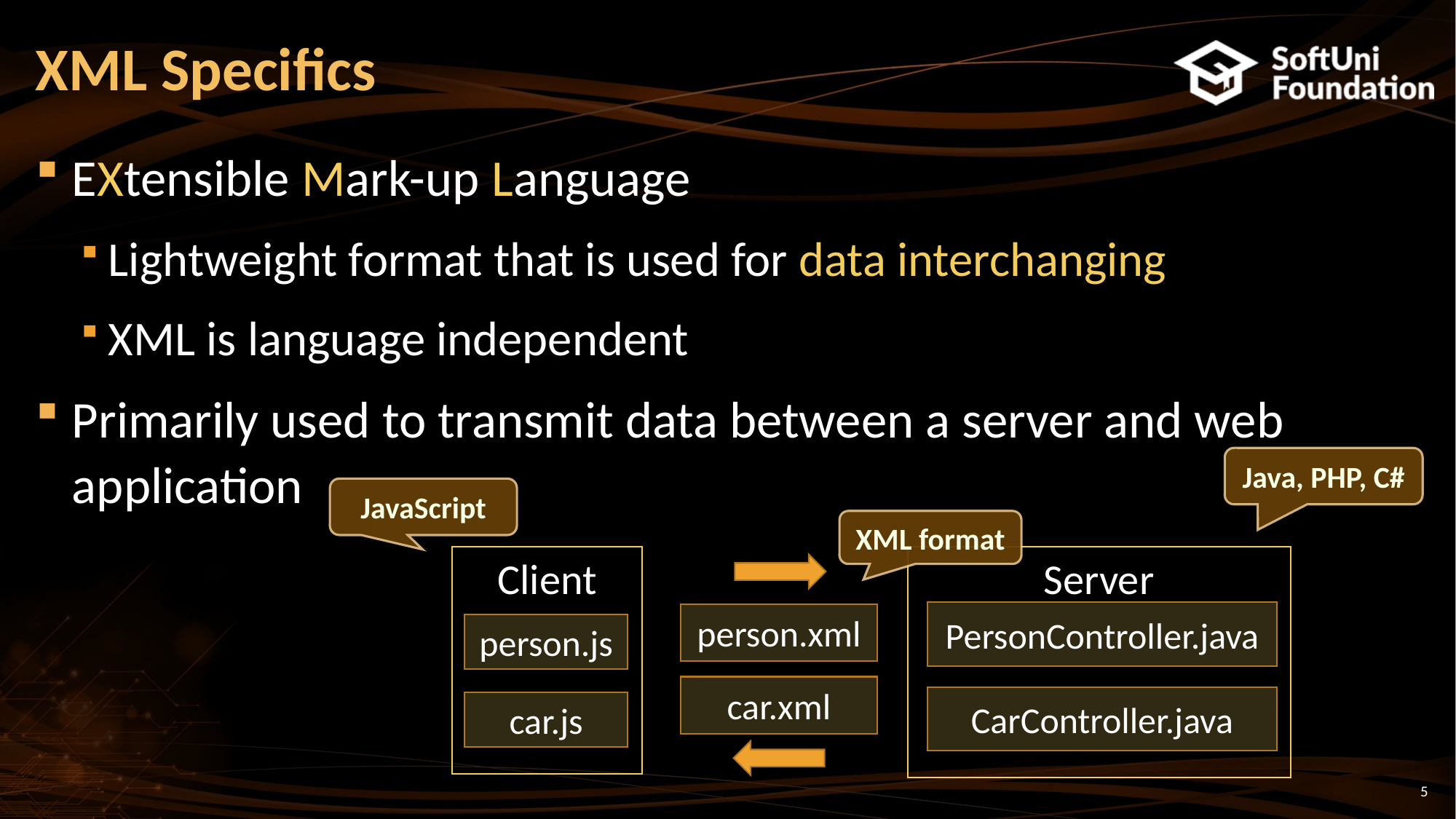

# XML Specifics
EXtensible Mark-up Language
Lightweight format that is used for data interchanging
XML is language independent
Primarily used to transmit data between a server and web application
Java, PHP, C#
JavaScript
XML format
Client
person.js
car.js
Server
PersonController.java
CarController.java

person.xml
car.xml

5